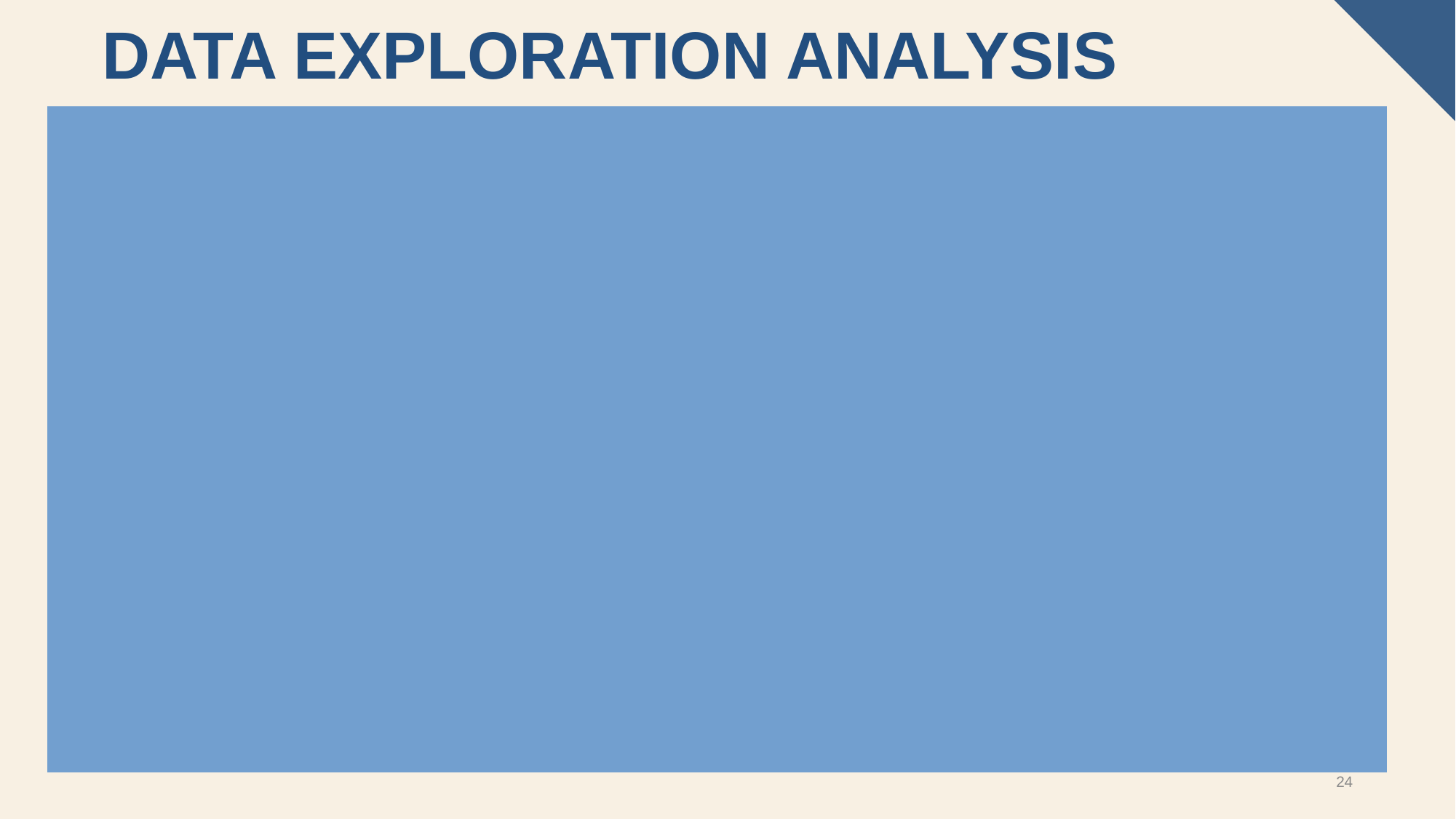

# Data exploration analysis
In the wine classification project, data exploration analysis involves examining the structure and characteristics of the dataset to gain insights into the distribution and relationships of its features. This analysis typically includes descriptive statistics, such as mean, median, and standard deviation, to summarize the central tendency and variability of each feature. Visualization techniques, such as histograms, box plots, and pair plots, are used to visualize the distributions, correlations, and relationships between features and target classes. Additionally, data exploration may involve checking for missing values, outliers, or anomalies that could affect model performance. Understanding the data's properties and patterns is crucial for selecting appropriate preprocessing techniques, feature engineering strategies, and modeling approaches. Overall, data exploration analysis provides a foundation for building effective classification models and interpreting their results accurately.
24